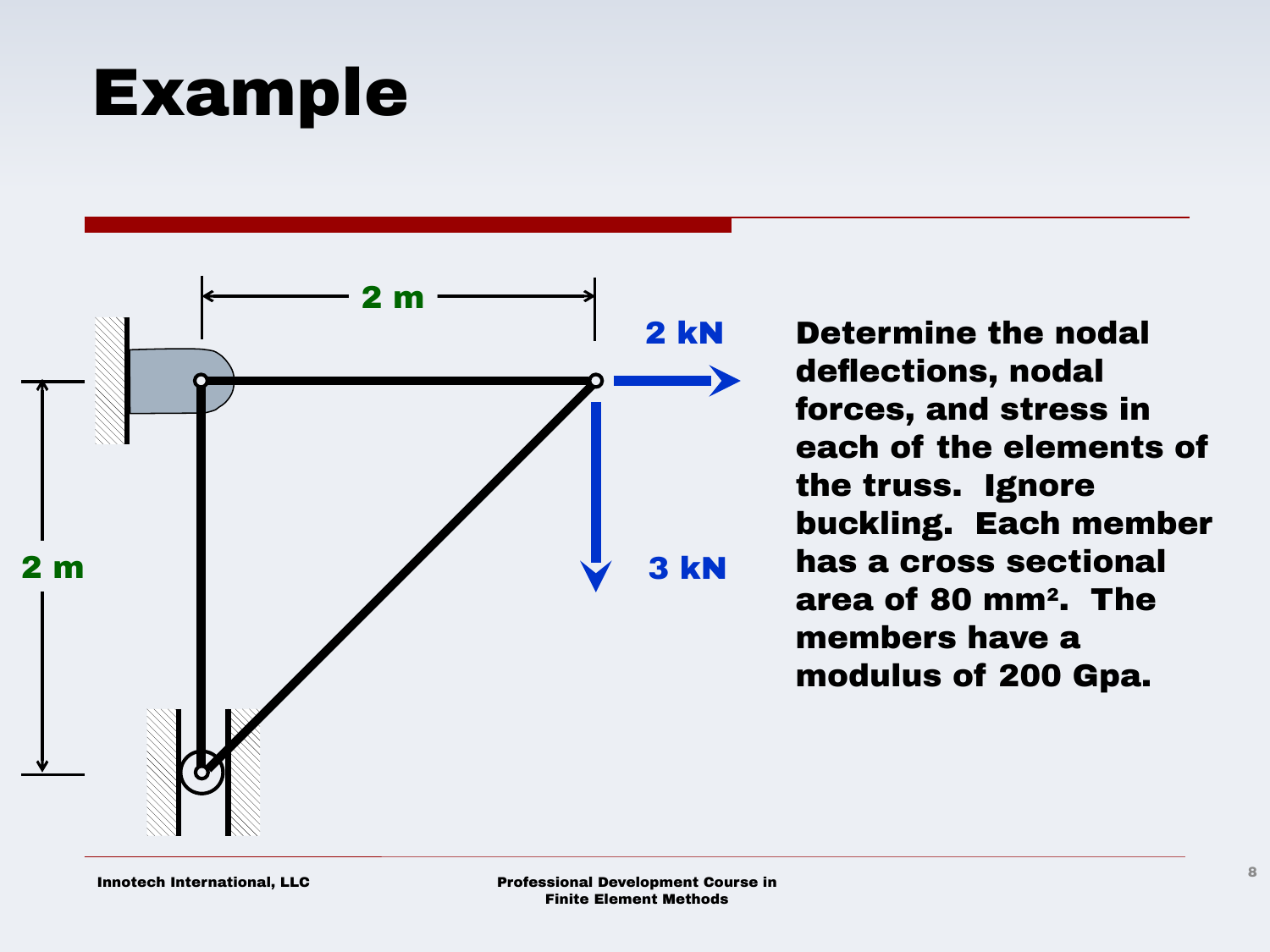

# Example
2 m
2 kN
Determine the nodal deflections, nodal forces, and stress in each of the elements of the truss.  Ignore buckling.  Each member has a cross sectional area of 80 mm2.  The members have a modulus of 200 Gpa.

2 m
3 kN

8